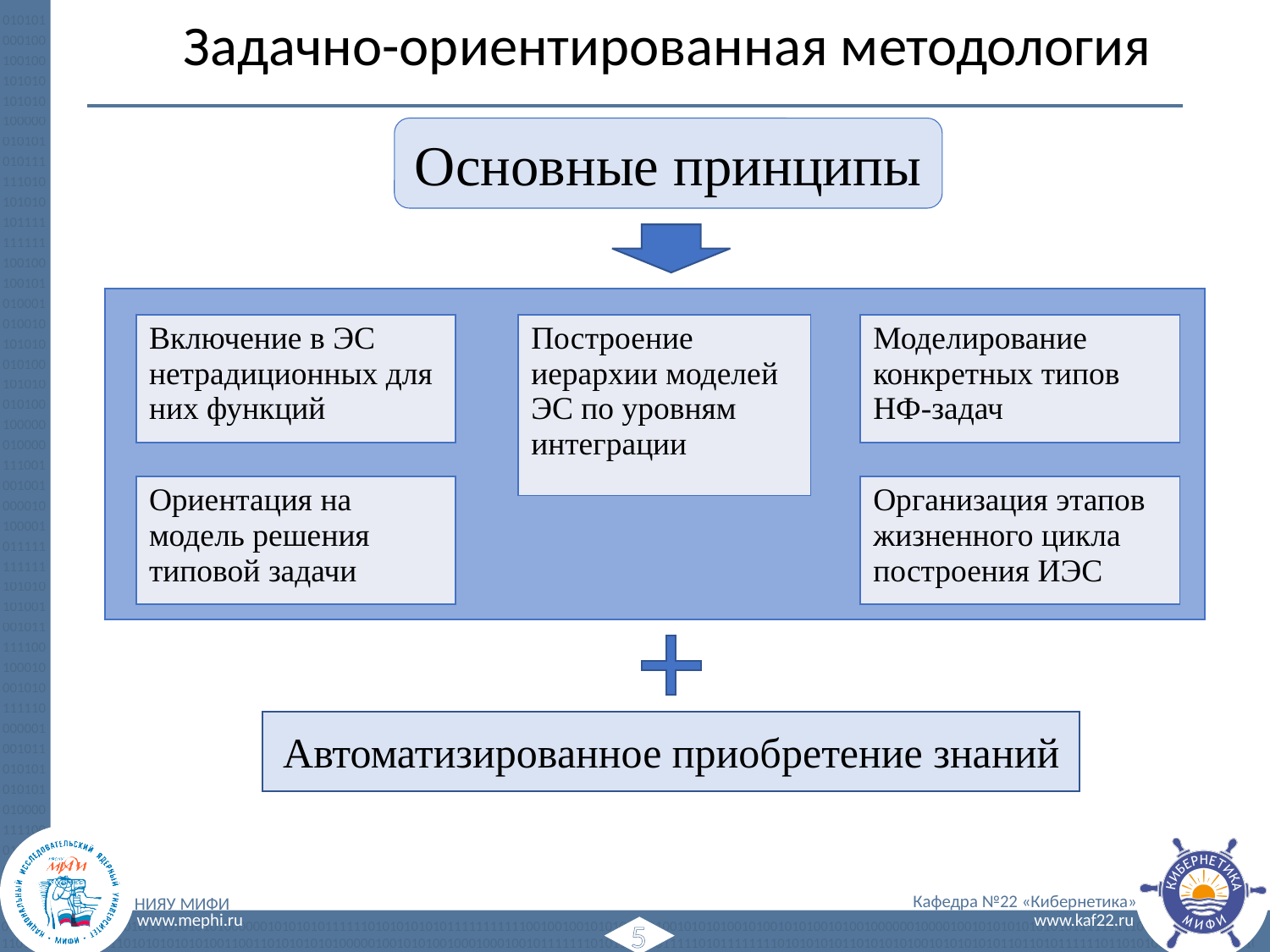

# Задачно-ориентированная методология
Основные принципы

| Включение в ЭС нетрадиционных для них функций |
| --- |
| Построение иерархии моделей ЭС по уровням интеграции |
| --- |
| Моделирование конкретных типов НФ-задач |
| --- |
| Ориентация на модель решения типовой задачи |
| --- |
| Организация этапов жизненного цикла построения ИЭС |
| --- |

Автоматизированное приобретение знаний
5